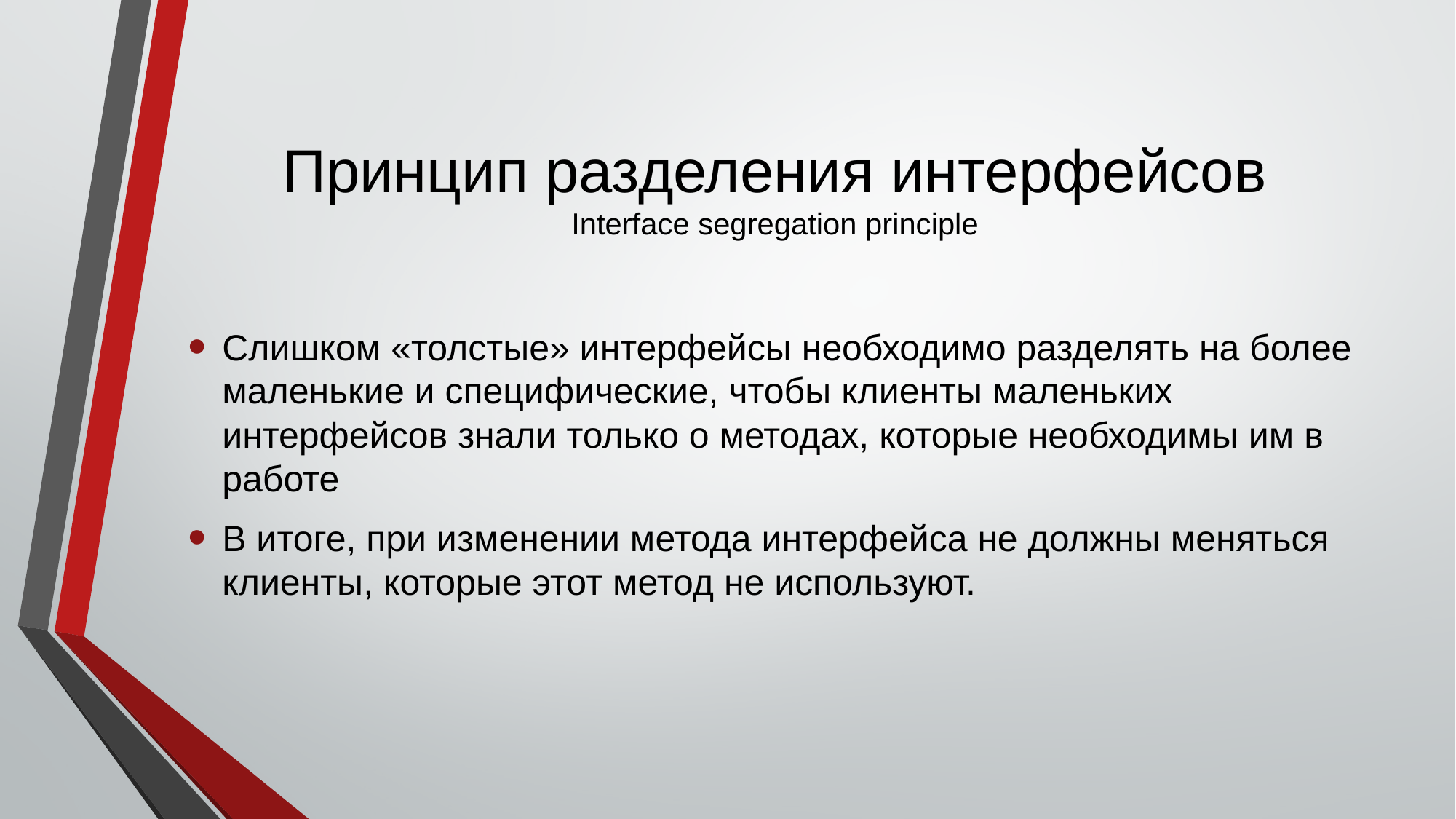

# Принцип разделения интерфейсов Interface segregation principle
Cлишком «толстые» интерфейсы необходимо разделять на более маленькие и специфические, чтобы клиенты маленьких интерфейсов знали только о методах, которые необходимы им в работе
В итоге, при изменении метода интерфейса не должны меняться клиенты, которые этот метод не используют.